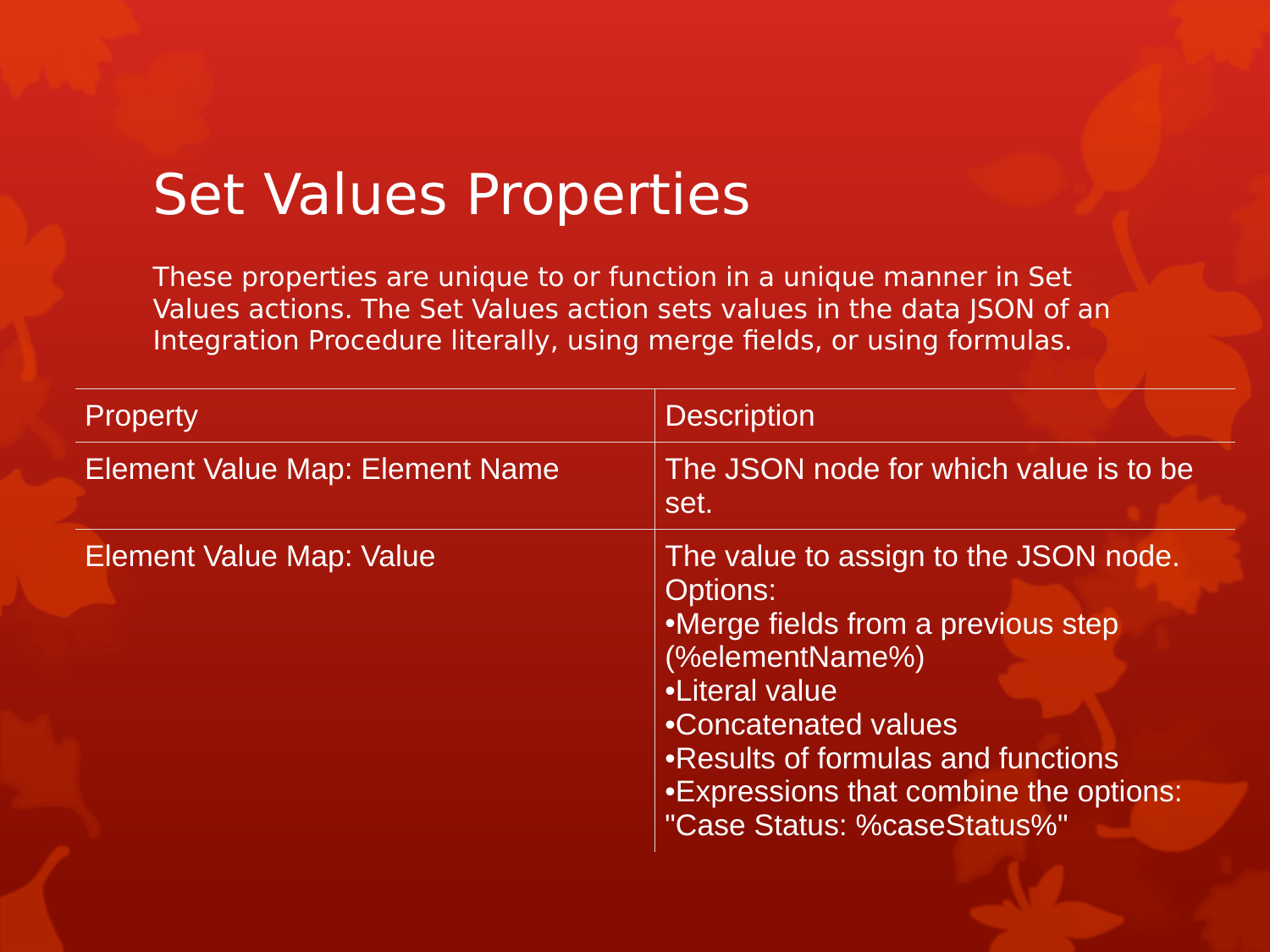

# Set Values Properties
These properties are unique to or function in a unique manner in Set Values actions. The Set Values action sets values in the data JSON of an Integration Procedure literally, using merge fields, or using formulas.
| Property | Description |
| --- | --- |
| Element Value Map: Element Name | The JSON node for which value is to be set. |
| Element Value Map: Value | The value to assign to the JSON node. Options: Merge fields from a previous step (%elementName%) Literal value Concatenated values Results of formulas and functions Expressions that combine the options: "Case Status: %caseStatus%" |